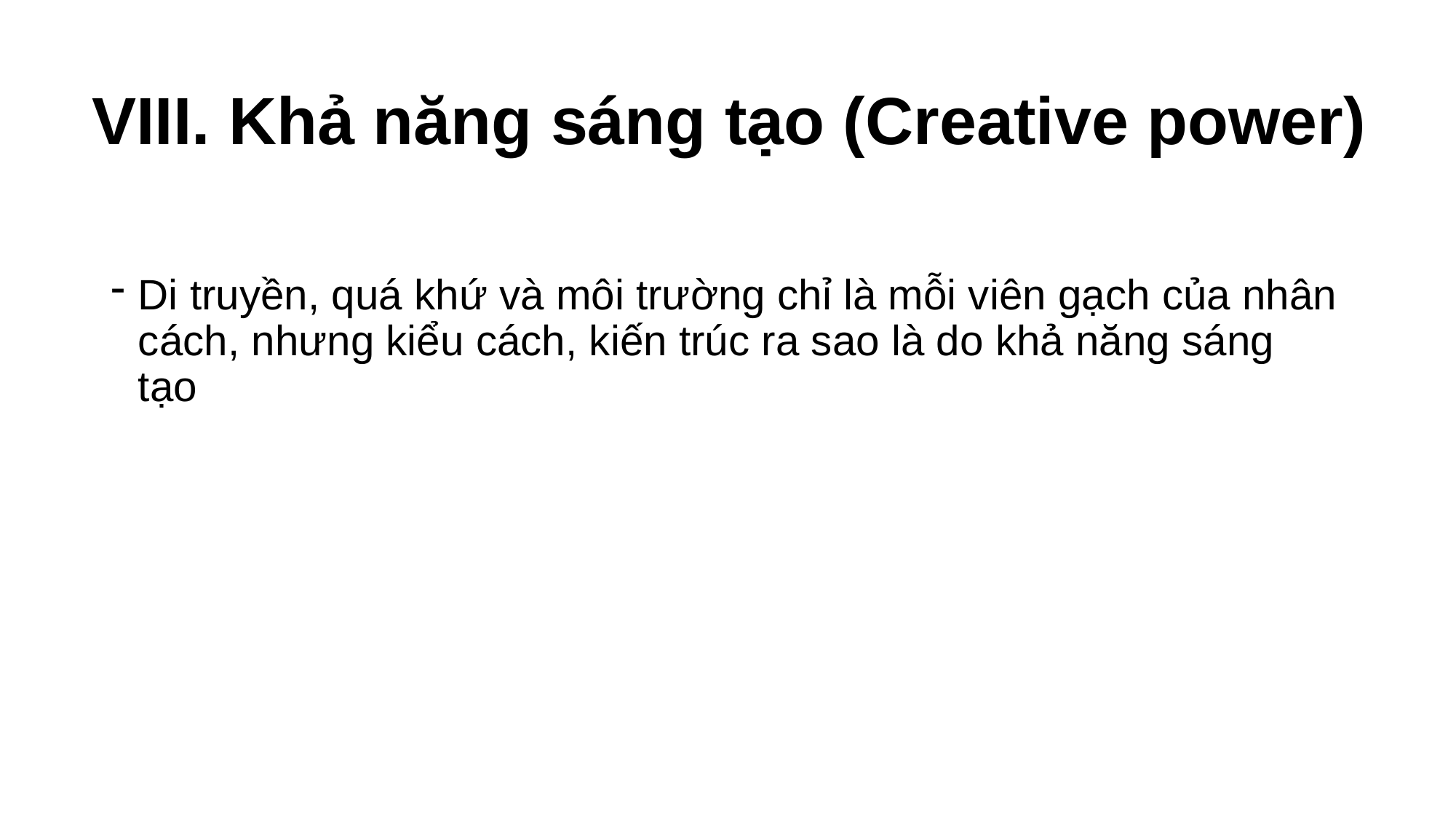

# VIII. Khả năng sáng tạo (Creative power)
Di truyền, quá khứ và môi trường chỉ là mỗi viên gạch của nhân cách, nhưng kiểu cách, kiến trúc ra sao là do khả năng sáng tạo